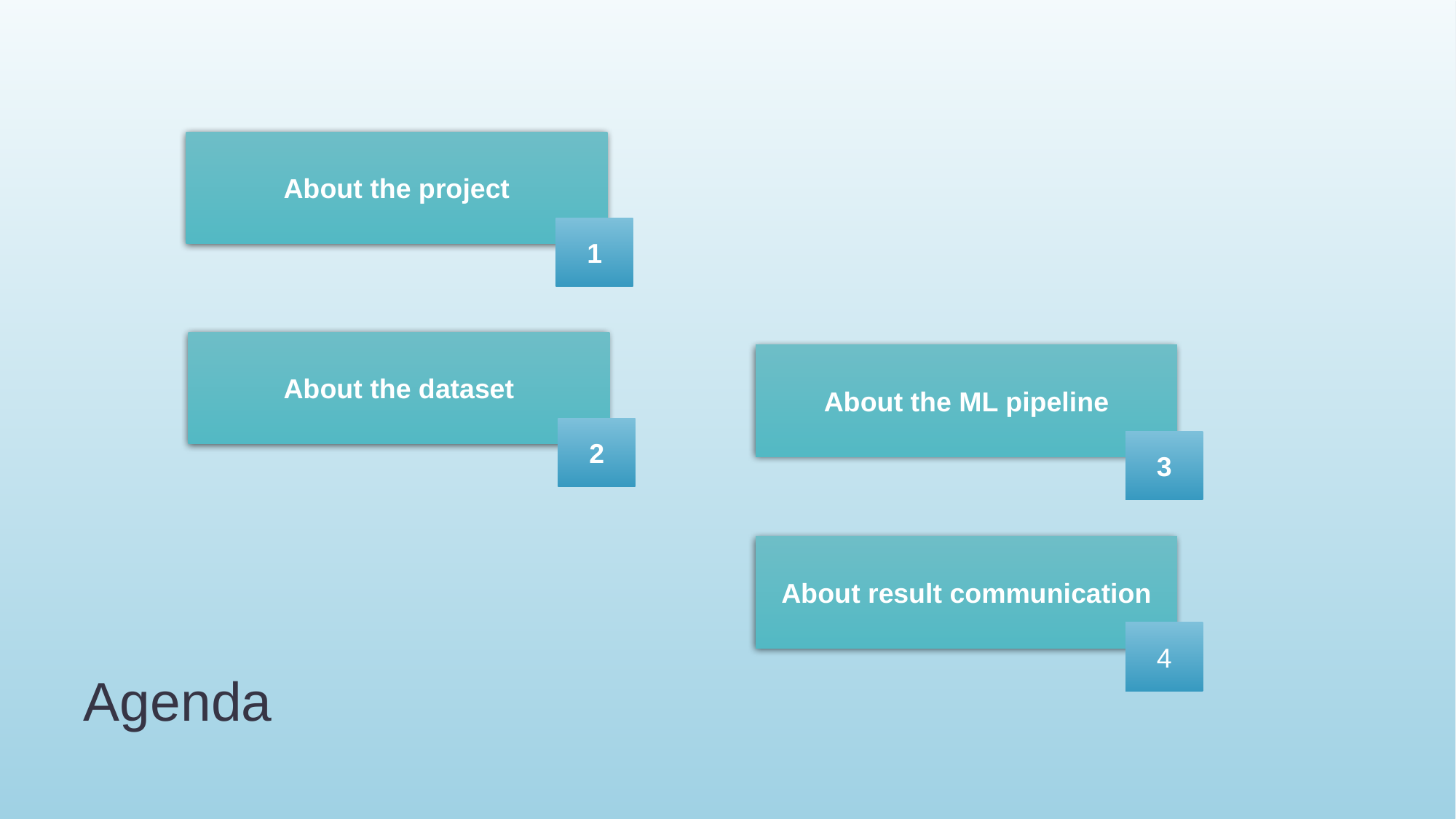

About the project
1
About the dataset
2
About the ML pipeline
3
About result communication
4
# Agenda